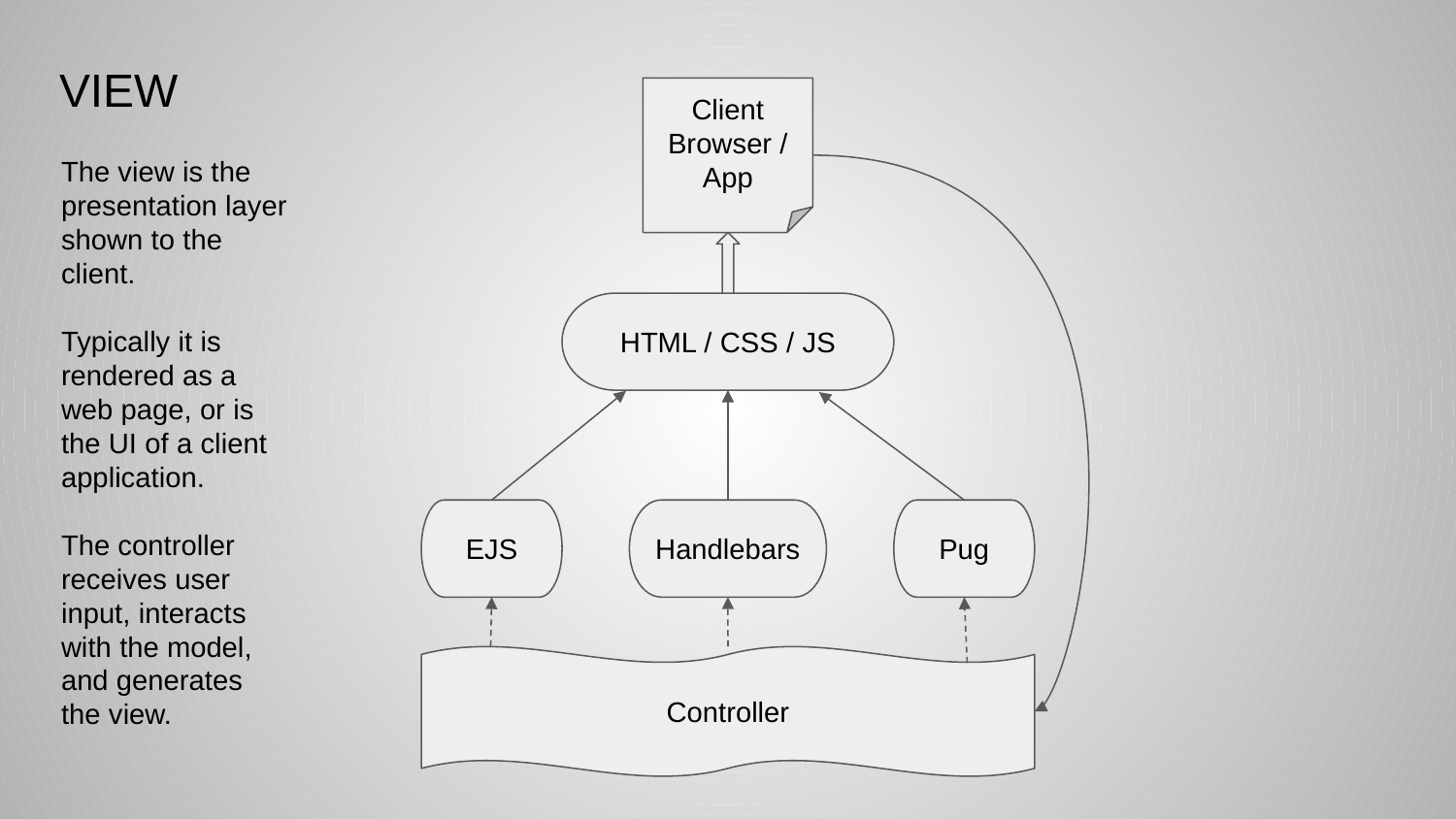

VIEW
Client
Browser / App
The view is the presentation layer shown to the client.

Typically it is rendered as a web page, or is the UI of a client application.

The controller receives user input, interacts with the model, and generates the view.

HTML / CSS / JS
EJS
Handlebars
Pug
Controller